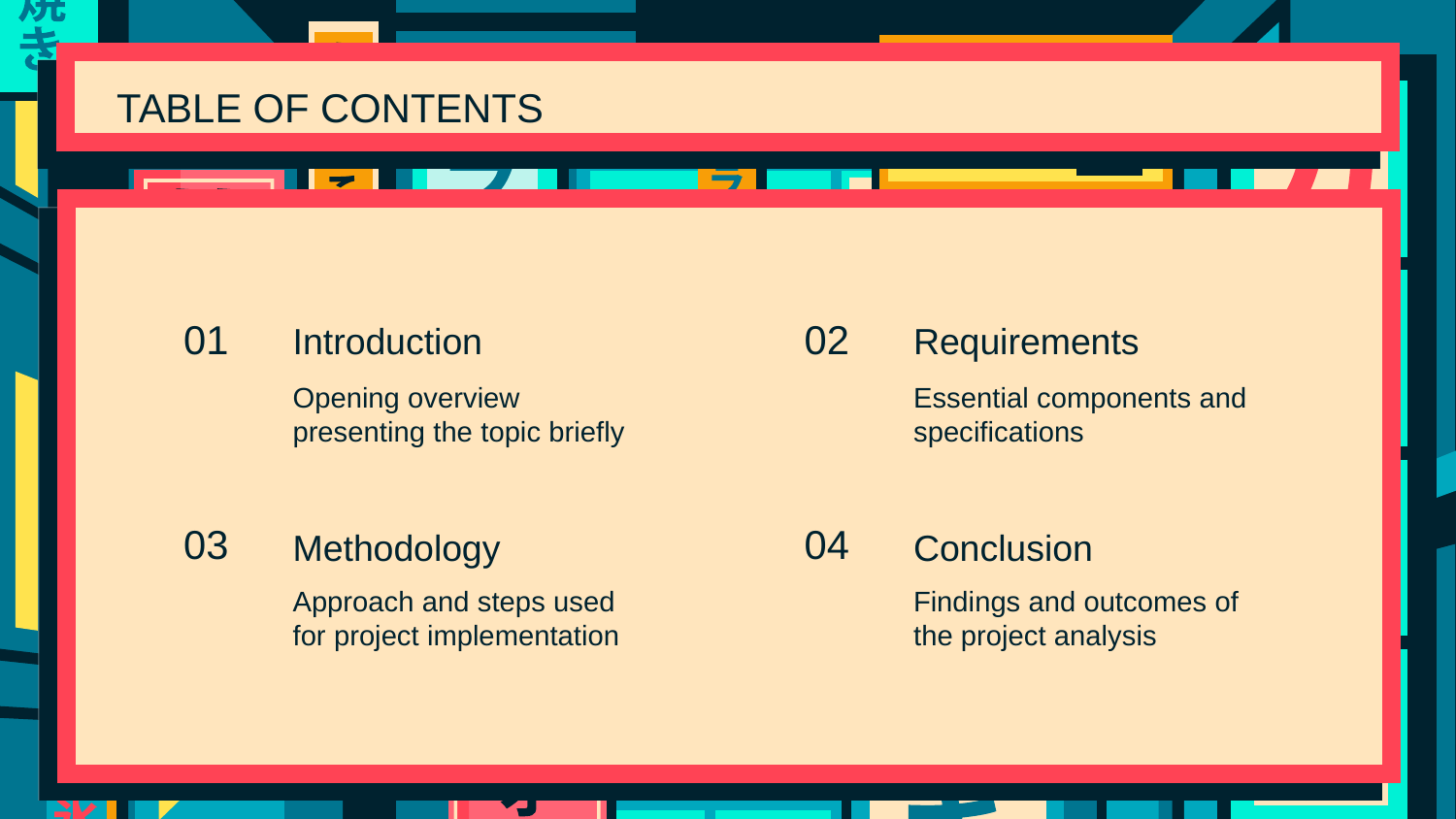

TABLE OF CONTENTS
01
# Introduction
02
Requirements
Opening overview presenting the topic briefly
Essential components and specifications
Methodology
Conclusion
03
04
Approach and steps used for project implementation
Findings and outcomes of the project analysis